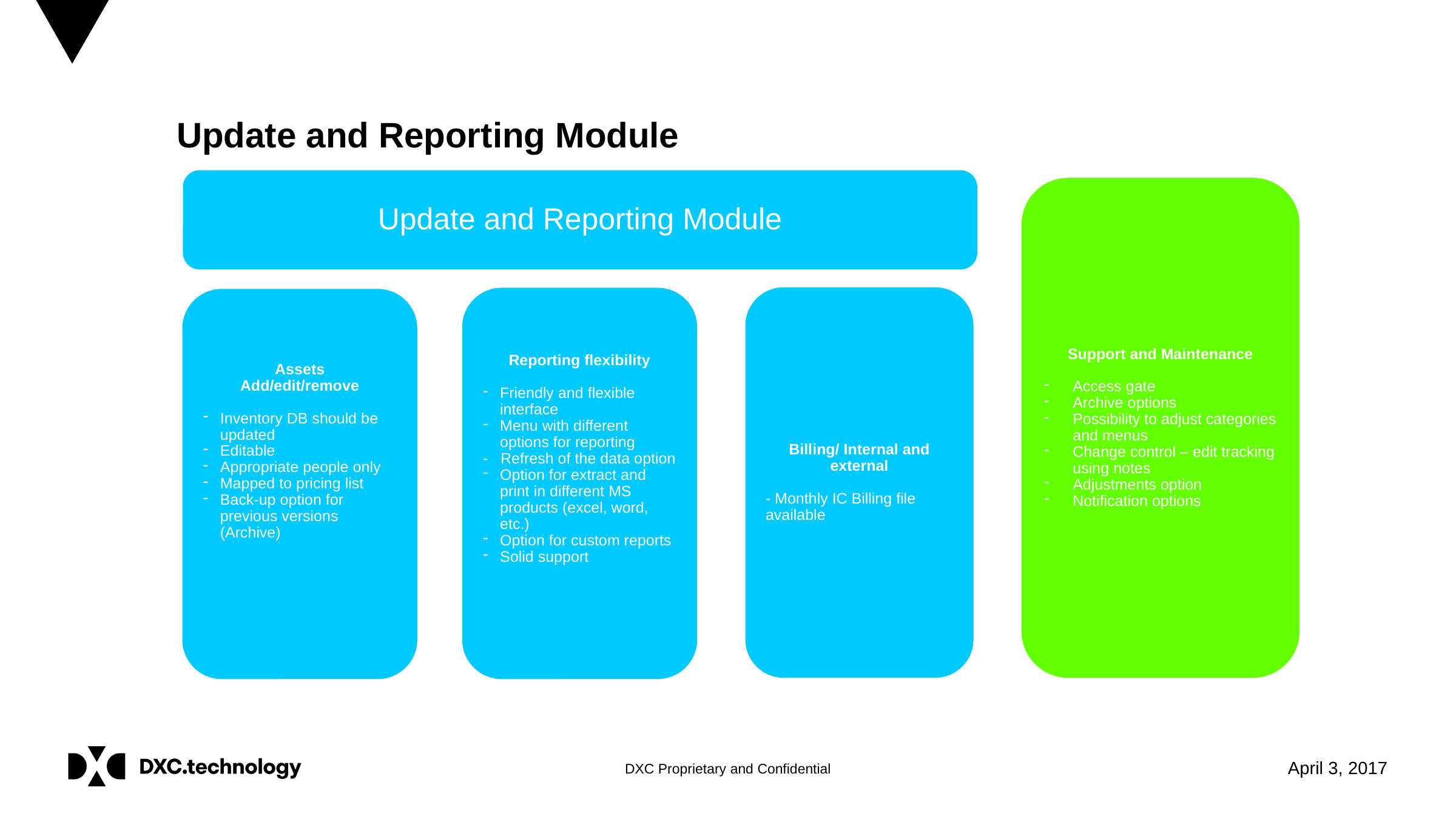

Update and Reporting Module
Update and Reporting Module
Support and Maintenance

Access gate
Archive options
Possibility to adjust categories and menus
Change control – edit tracking using notes
Adjustments option
Notification options
fff

Billing/ Internal and external

- Monthly IC Billing file available
Reporting flexibility

Friendly and flexible interface
Menu with different options for reporting
-   Refresh of the data option
Option for extract and print in different MS products (excel, word, etc.)
Option for custom reports
Solid support

Assets
Add/edit/remove

Inventory DB should be updated
Editable
Appropriate people only
Mapped to pricing list
Back-up option for previous versions  (Archive)